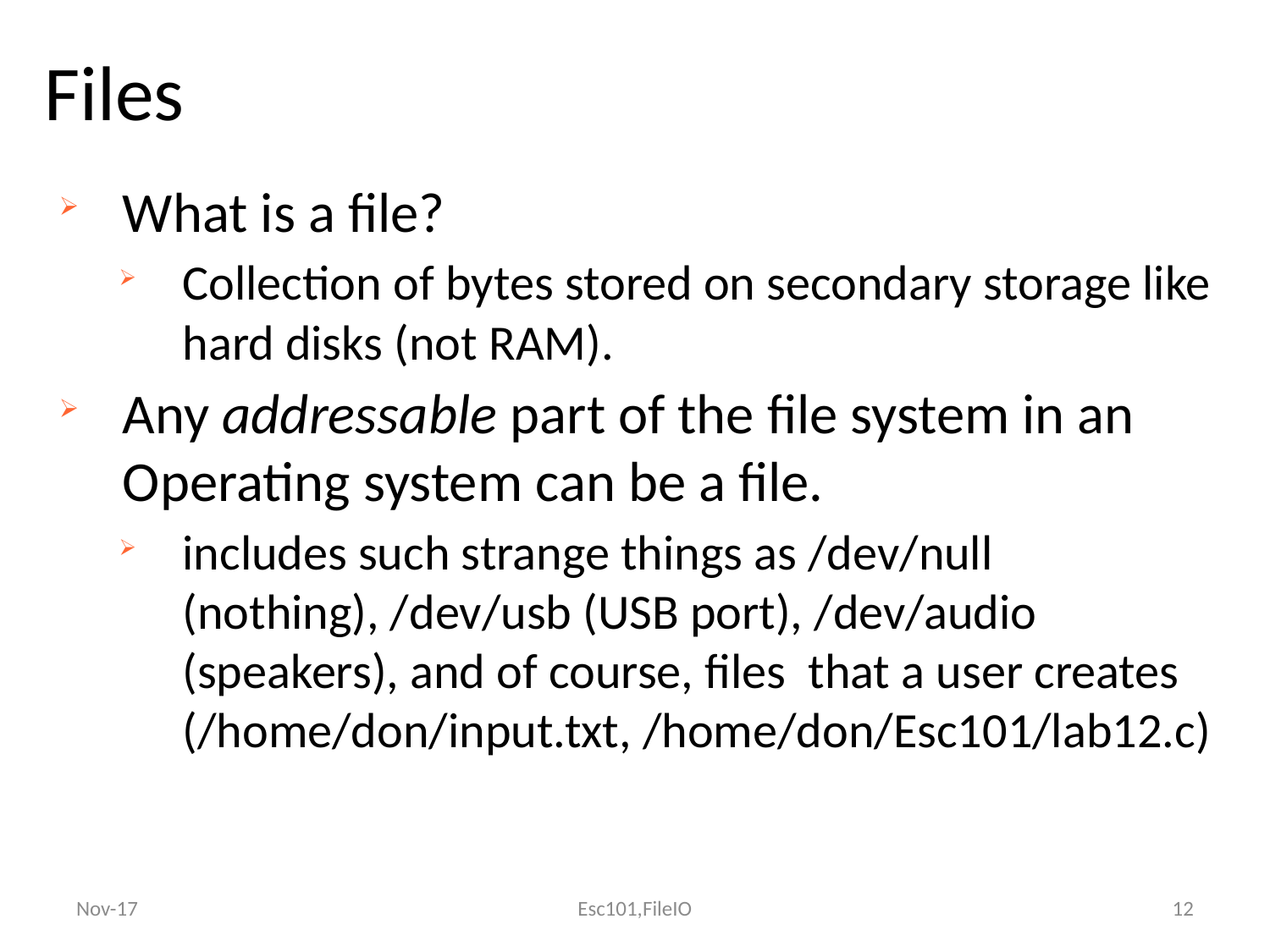

Files
What is a file?
Collection of bytes stored on secondary storage like hard disks (not RAM).
Any addressable part of the file system in an Operating system can be a file.
includes such strange things as /dev/null (nothing), /dev/usb (USB port), /dev/audio (speakers), and of course, files  that a user creates (/home/don/input.txt, /home/don/Esc101/lab12.c)
Nov-17
Esc101,FileIO
12